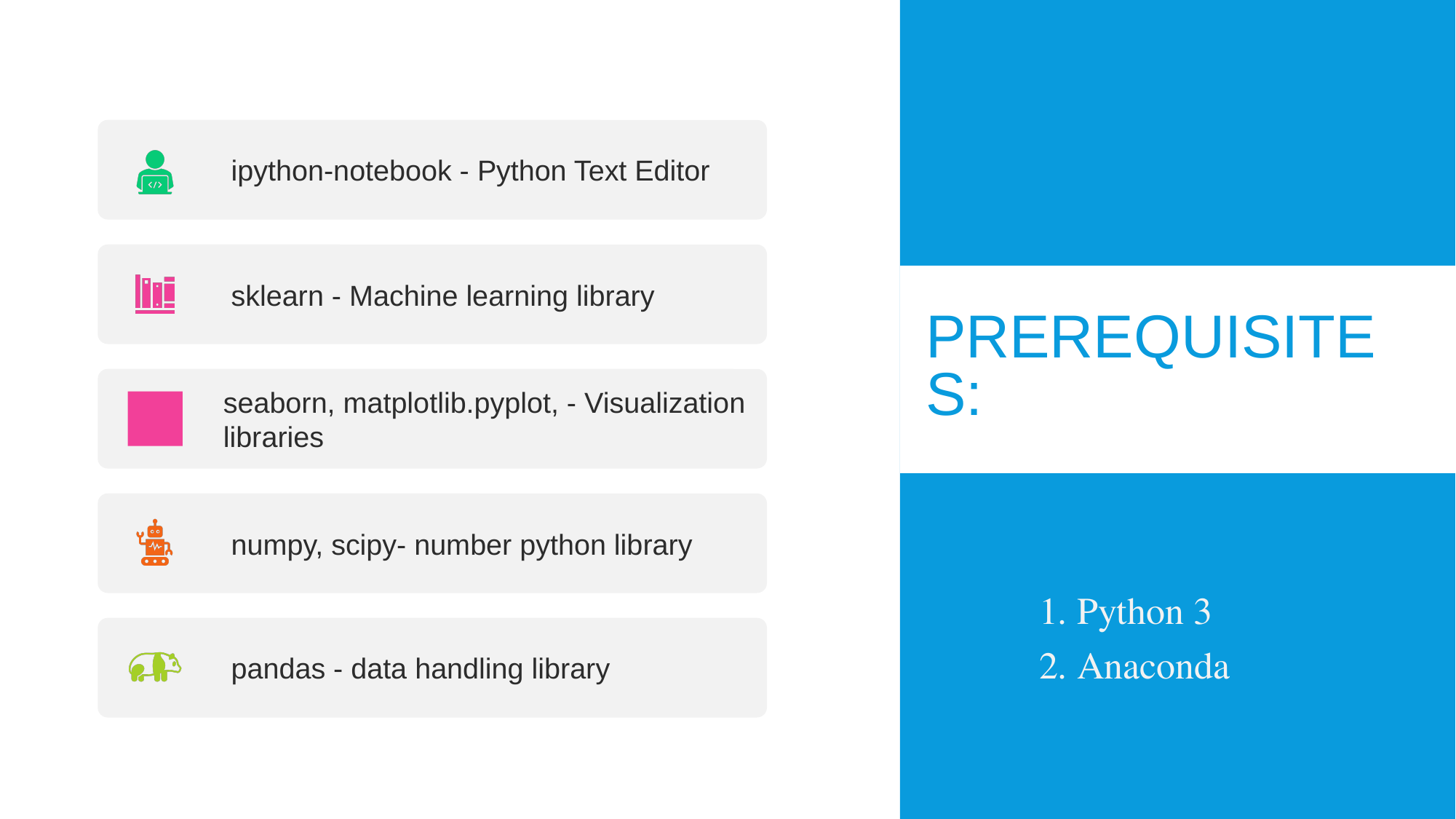

ipython-notebook - Python Text Editor
 sklearn - Machine learning library
seaborn, matplotlib.pyplot, - Visualization libraries
 numpy, scipy- number python library
 pandas - data handling library

Prerequisites:
1. Python 3
2. Anaconda